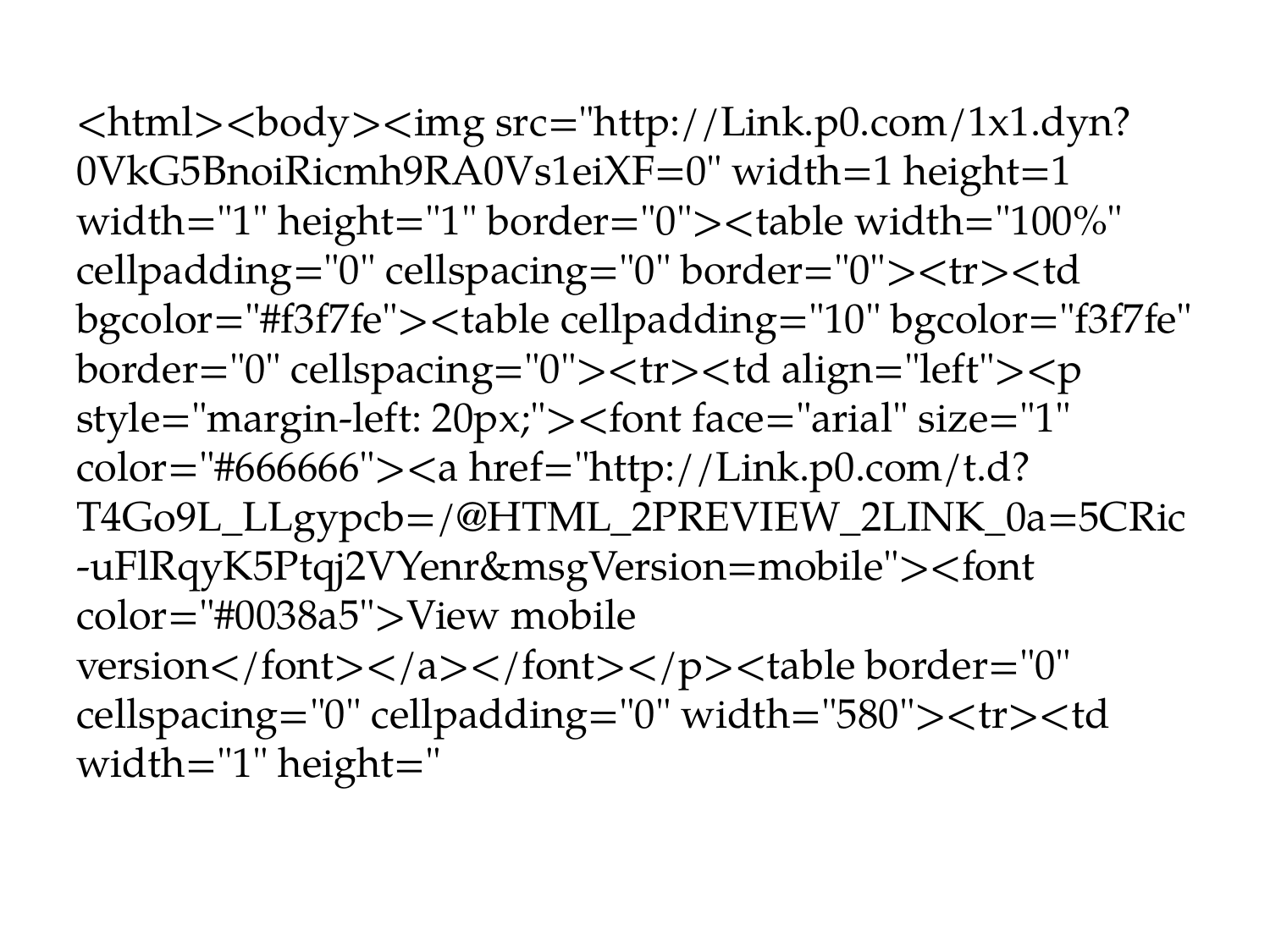

<html><body><img src="http://Link.p0.com/1x1.dyn?0VkG5BnoiRicmh9RA0Vs1eiXF=0" width=1 height=1 width="1" height="1" border="0"><table width="100%" cellpadding="0" cellspacing="0" border="0"><tr><td bgcolor="#f3f7fe"><table cellpadding="10" bgcolor="f3f7fe" border="0" cellspacing="0"><tr><td align="left"><p style="margin-left: 20px;"><font face="arial" size="1" color="#666666"><a href="http://Link.p0.com/t.d?T4Go9L_LLgypcb=/@HTML_2PREVIEW_2LINK_0a=5CRic-uFlRqyK5Ptqj2VYenr&msgVersion=mobile"><font color="#0038a5">View mobile version</font></a></font></p><table border="0" cellspacing="0" cellpadding="0" width="580"><tr><td width="1" height="